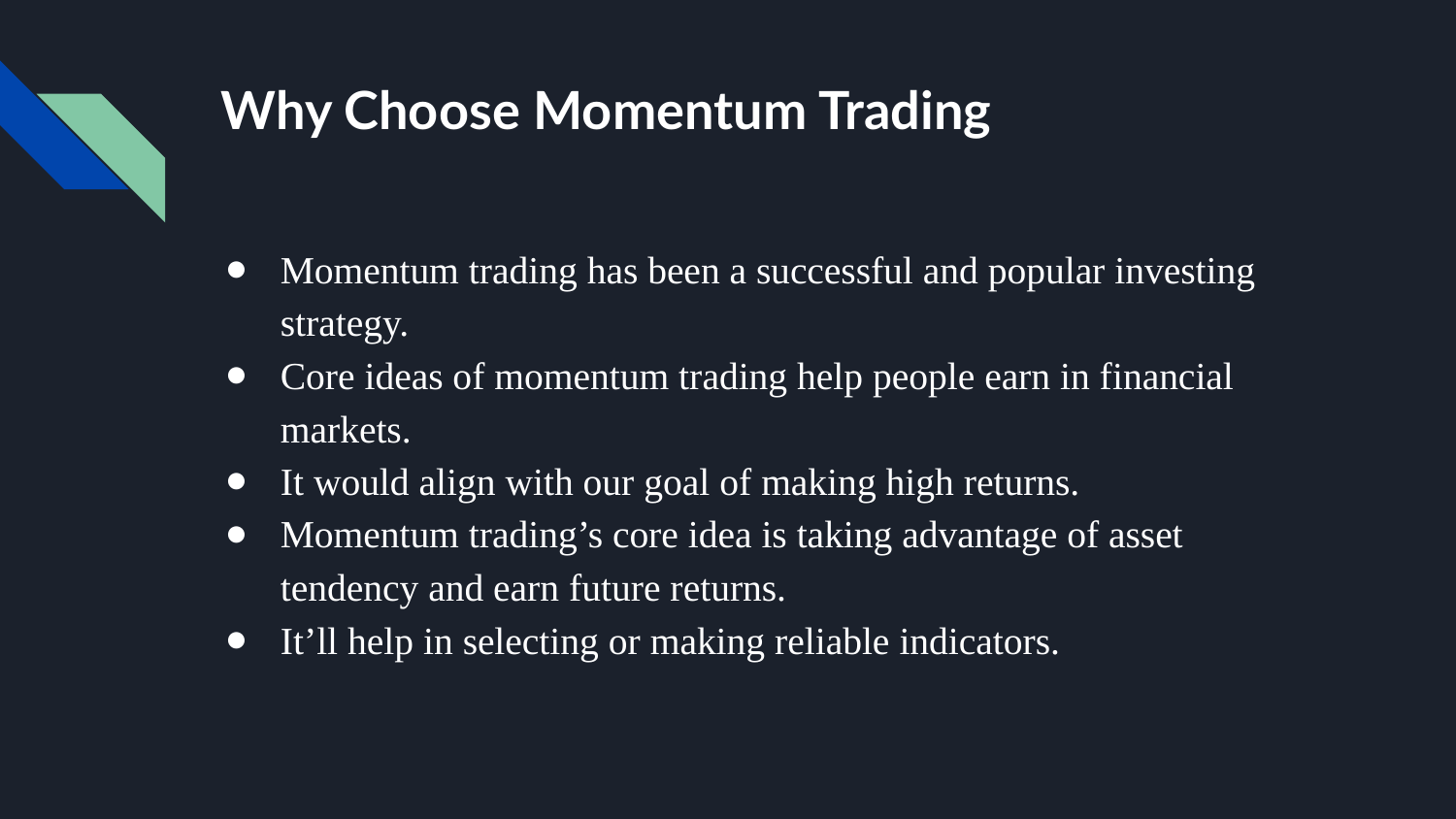

# Why Choose Momentum Trading
Momentum trading has been a successful and popular investing strategy.
Core ideas of momentum trading help people earn in financial markets.
It would align with our goal of making high returns.
Momentum trading’s core idea is taking advantage of asset tendency and earn future returns.
It’ll help in selecting or making reliable indicators.